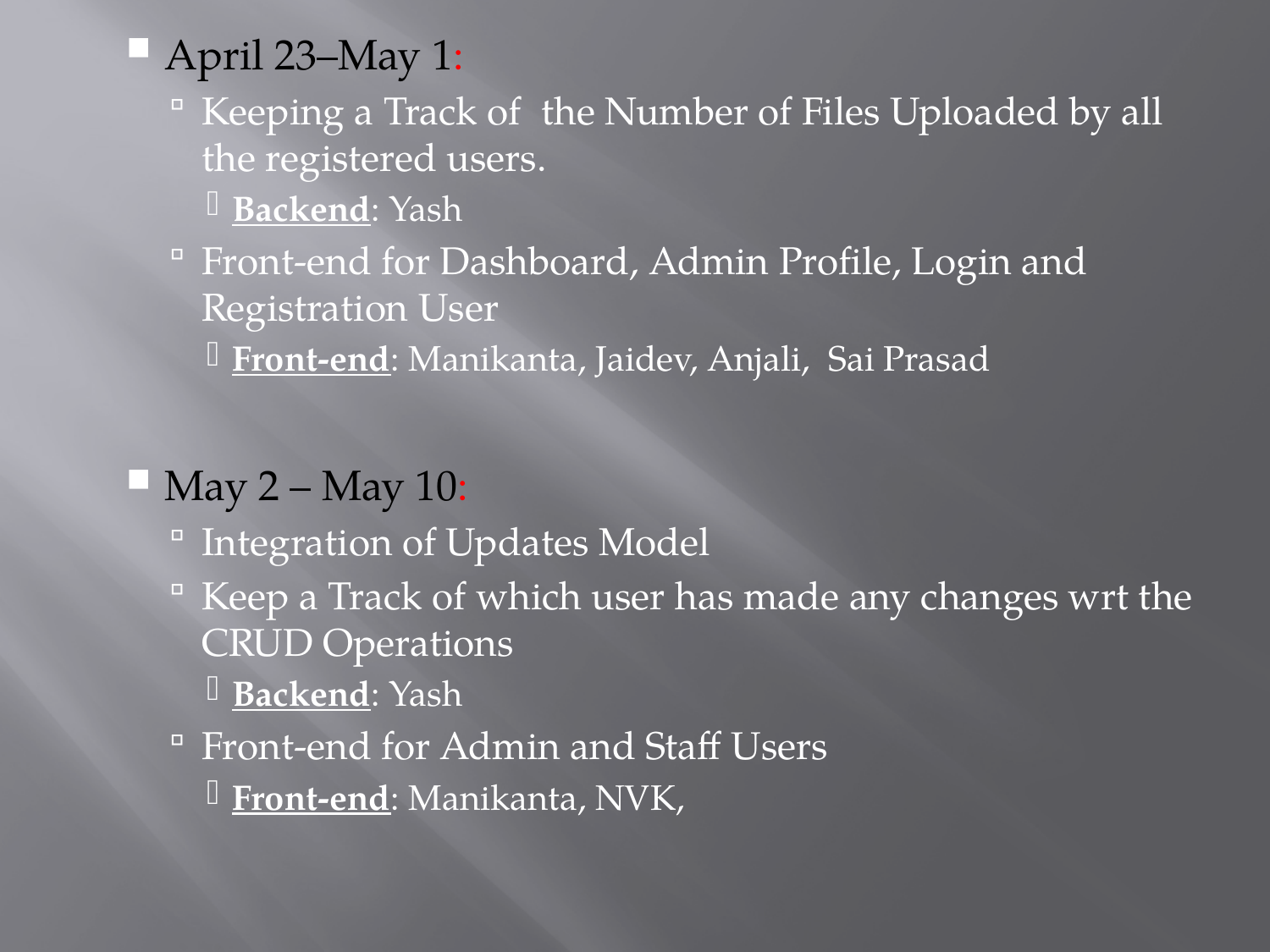

April 23–May 1:
Keeping a Track of  the Number of Files Uploaded by all the registered users.
Backend: Yash
Front-end for Dashboard, Admin Profile, Login and Registration User
Front-end: Manikanta, Jaidev, Anjali,  Sai Prasad

May 2 – May 10:
Integration of Updates Model
Keep a Track of which user has made any changes wrt the CRUD Operations
Backend: Yash
Front-end for Admin and Staff Users
Front-end: Manikanta, NVK,